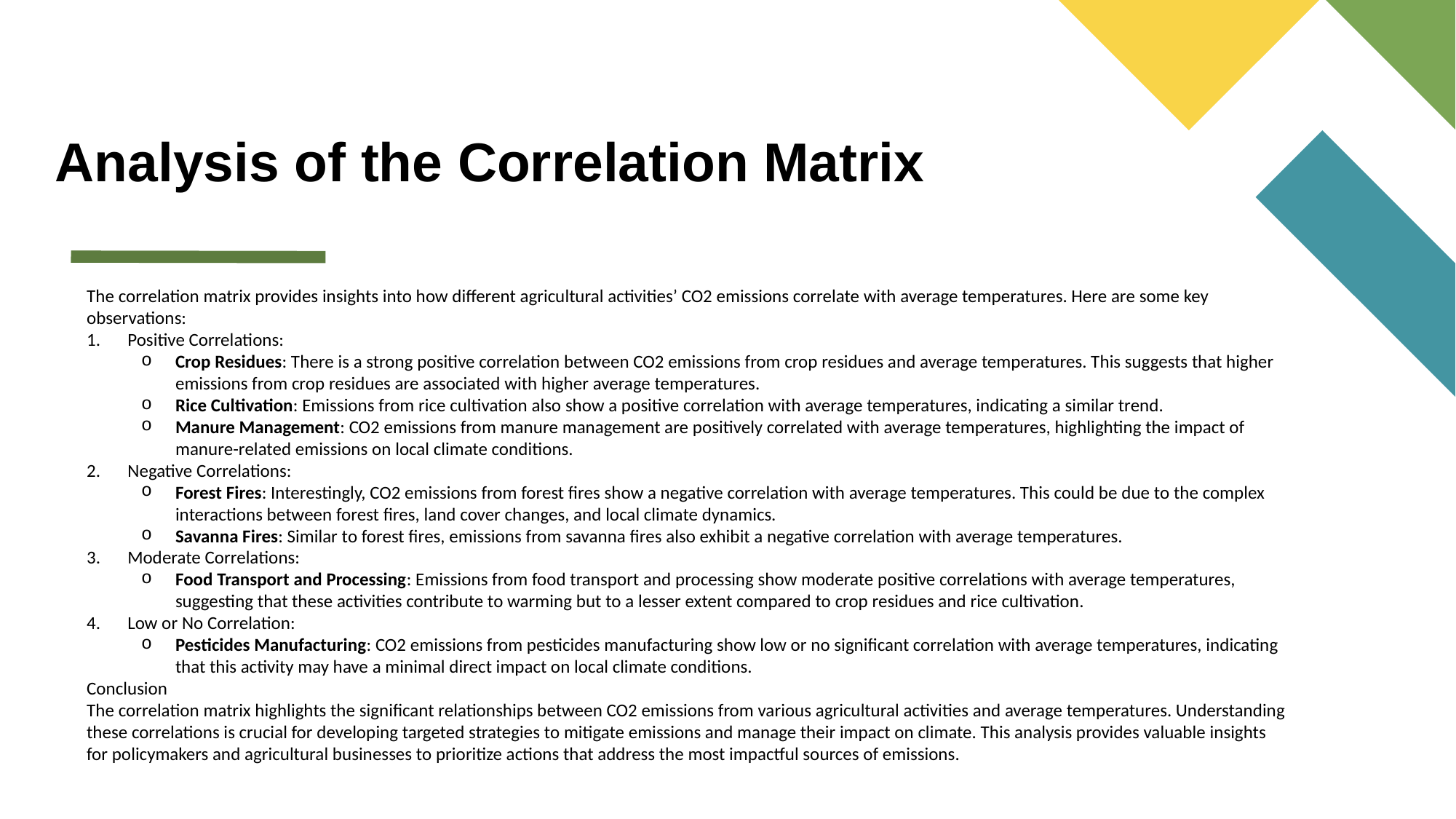

# Analysis of the Correlation Matrix
The correlation matrix provides insights into how different agricultural activities’ CO2 emissions correlate with average temperatures. Here are some key observations:
Positive Correlations:
Crop Residues: There is a strong positive correlation between CO2 emissions from crop residues and average temperatures. This suggests that higher emissions from crop residues are associated with higher average temperatures.
Rice Cultivation: Emissions from rice cultivation also show a positive correlation with average temperatures, indicating a similar trend.
Manure Management: CO2 emissions from manure management are positively correlated with average temperatures, highlighting the impact of manure-related emissions on local climate conditions.
Negative Correlations:
Forest Fires: Interestingly, CO2 emissions from forest fires show a negative correlation with average temperatures. This could be due to the complex interactions between forest fires, land cover changes, and local climate dynamics.
Savanna Fires: Similar to forest fires, emissions from savanna fires also exhibit a negative correlation with average temperatures.
Moderate Correlations:
Food Transport and Processing: Emissions from food transport and processing show moderate positive correlations with average temperatures, suggesting that these activities contribute to warming but to a lesser extent compared to crop residues and rice cultivation.
Low or No Correlation:
Pesticides Manufacturing: CO2 emissions from pesticides manufacturing show low or no significant correlation with average temperatures, indicating that this activity may have a minimal direct impact on local climate conditions.
Conclusion
The correlation matrix highlights the significant relationships between CO2 emissions from various agricultural activities and average temperatures. Understanding these correlations is crucial for developing targeted strategies to mitigate emissions and manage their impact on climate. This analysis provides valuable insights for policymakers and agricultural businesses to prioritize actions that address the most impactful sources of emissions.